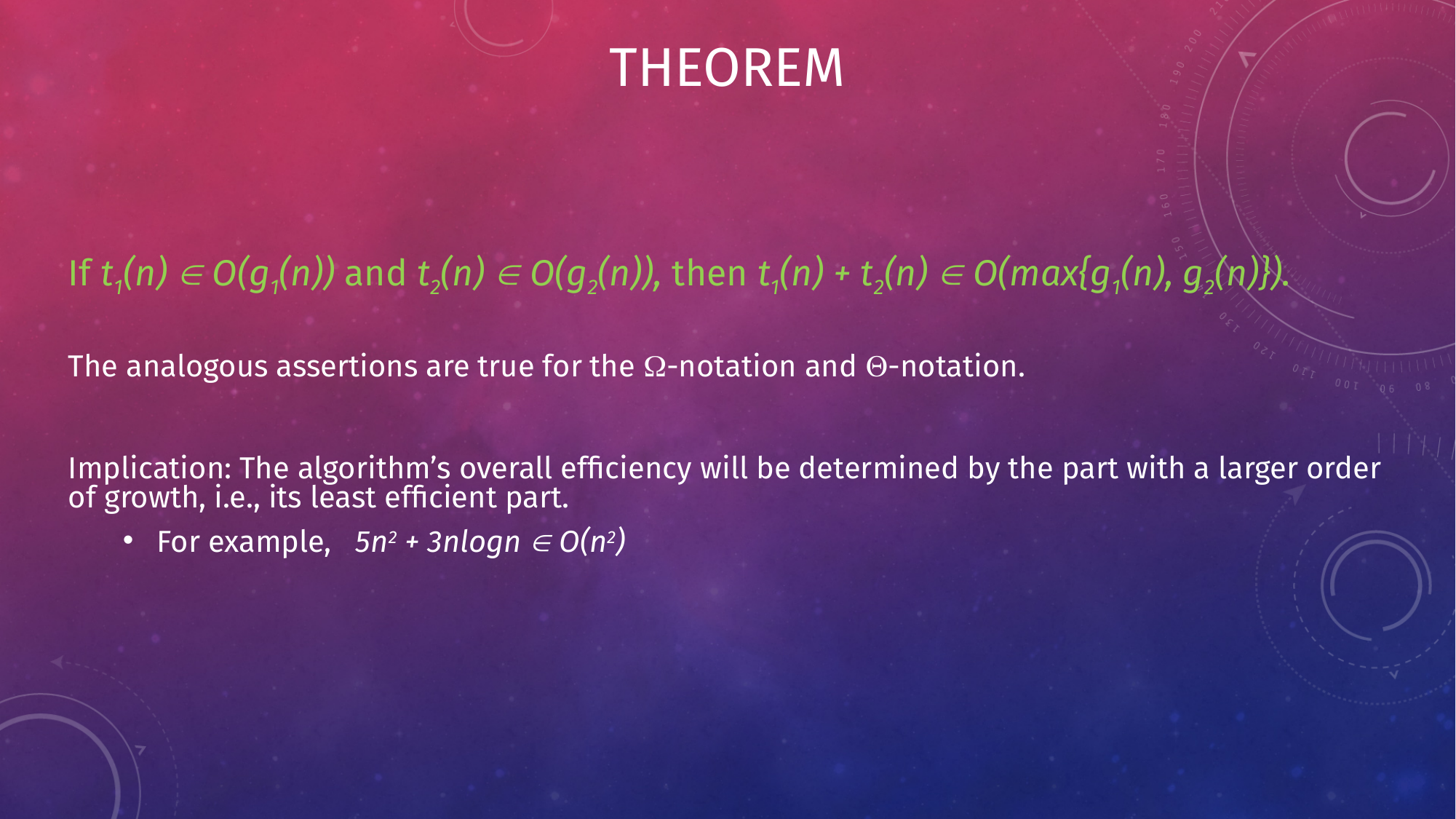

# Theorem
If t1(n) ∈ O(g1(n)) and t2(n) ∈ O(g2(n)), then t1(n) + t2(n) ∈ O(max{g1(n), g2(n)}).

The analogous assertions are true for the Ω-notation and Θ-notation.

Implication: The algorithm’s overall efficiency will be determined by the part with a larger order of growth, i.e., its least efficient part.
For example,   5n2 + 3nlogn ∈ O(n2)